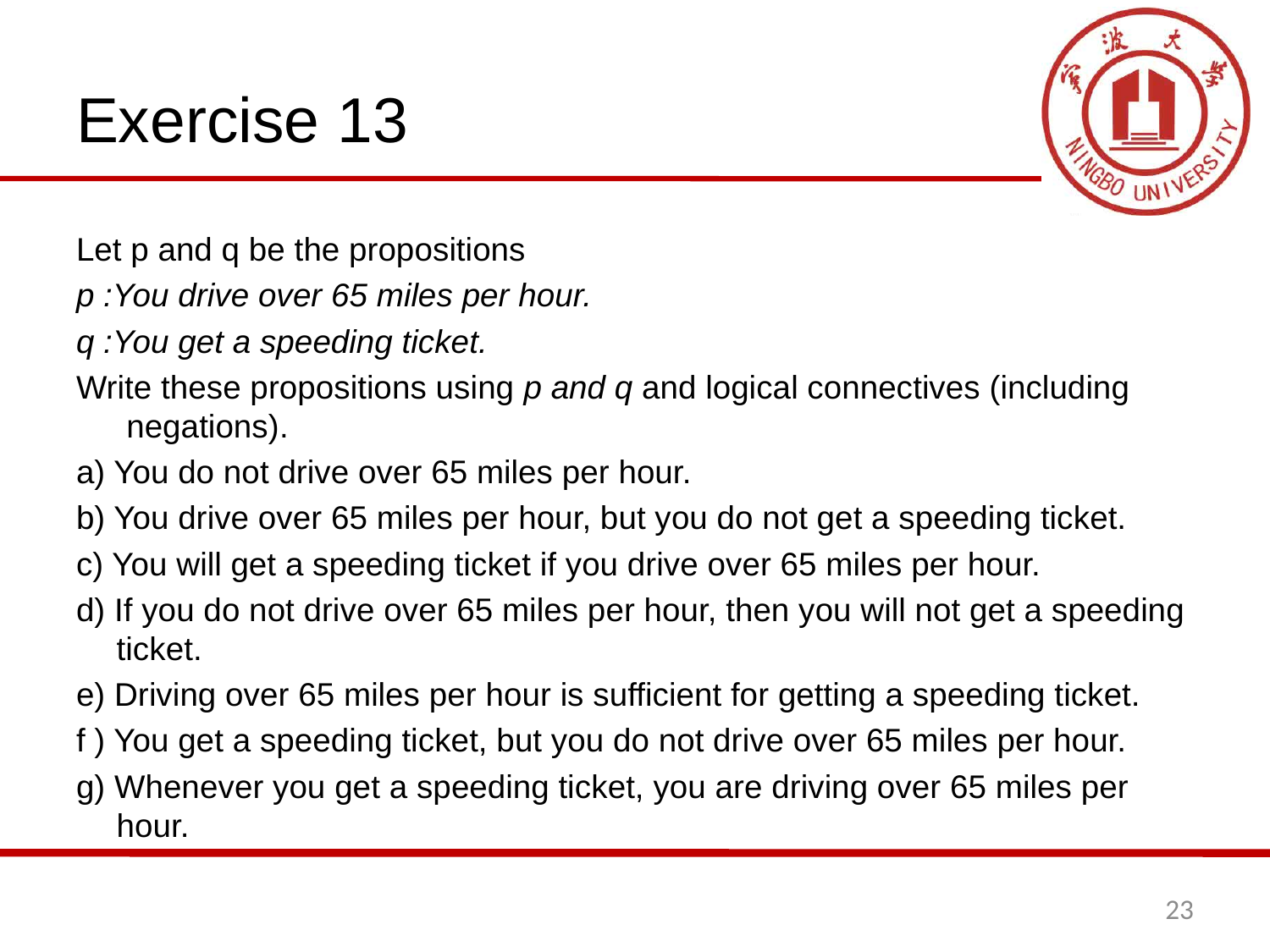

# Exercise 13
Let p and q be the propositions
p :You drive over 65 miles per hour.
q :You get a speeding ticket.
Write these propositions using p and q and logical connectives (including negations).
a) You do not drive over 65 miles per hour.
b) You drive over 65 miles per hour, but you do not get a speeding ticket.
c) You will get a speeding ticket if you drive over 65 miles per hour.
d) If you do not drive over 65 miles per hour, then you will not get a speeding ticket.
e) Driving over 65 miles per hour is sufficient for getting a speeding ticket.
f ) You get a speeding ticket, but you do not drive over 65 miles per hour.
g) Whenever you get a speeding ticket, you are driving over 65 miles per hour.
23